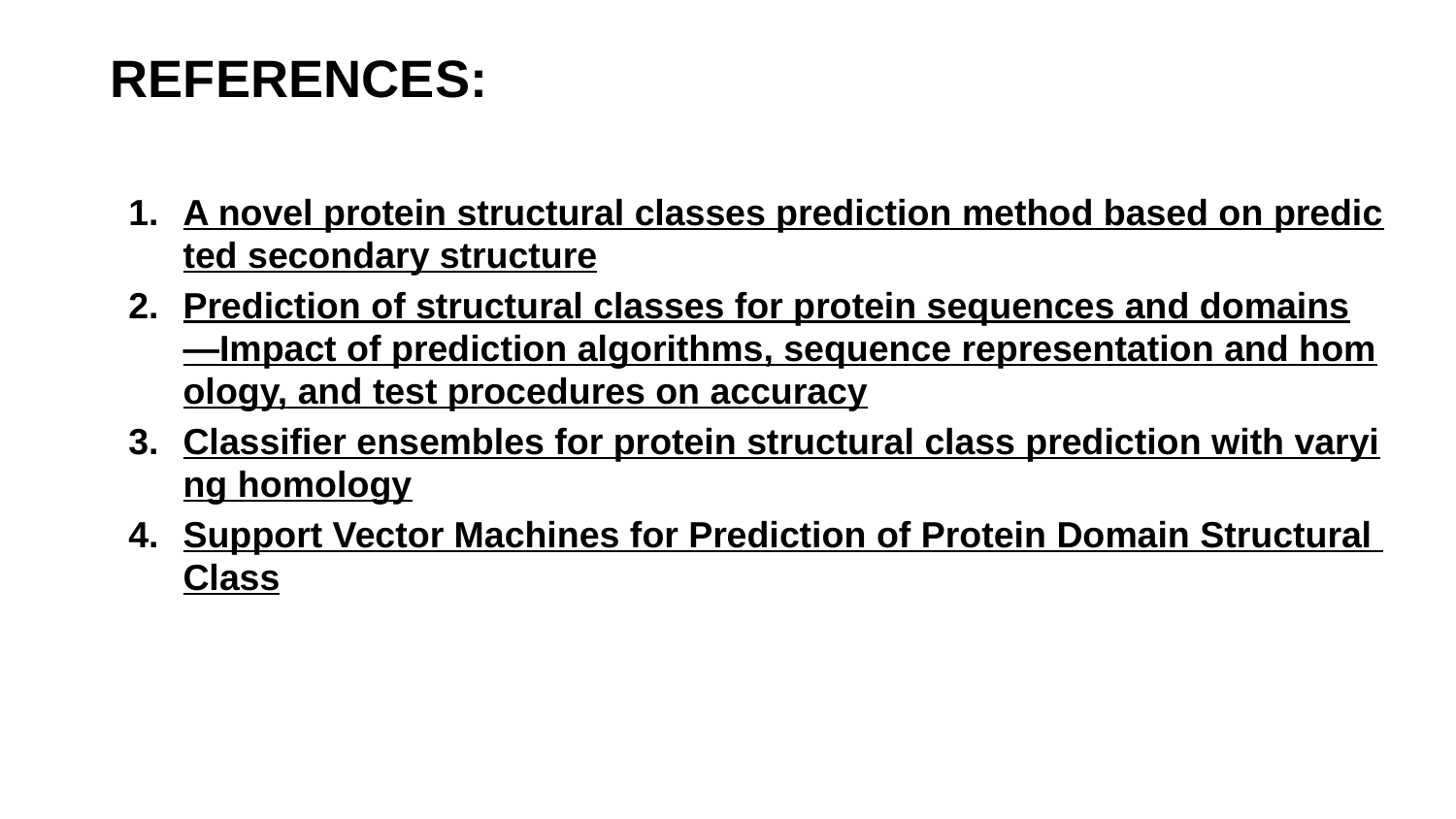

REFERENCES:

A novel protein structural classes prediction method based on predicted secondary structure
Prediction of structural classes for protein sequences and domains—Impact of prediction algorithms, sequence representation and homology, and test procedures on accuracy
Classifier ensembles for protein structural class prediction with varying homology
Support Vector Machines for Prediction of Protein Domain Structural Class